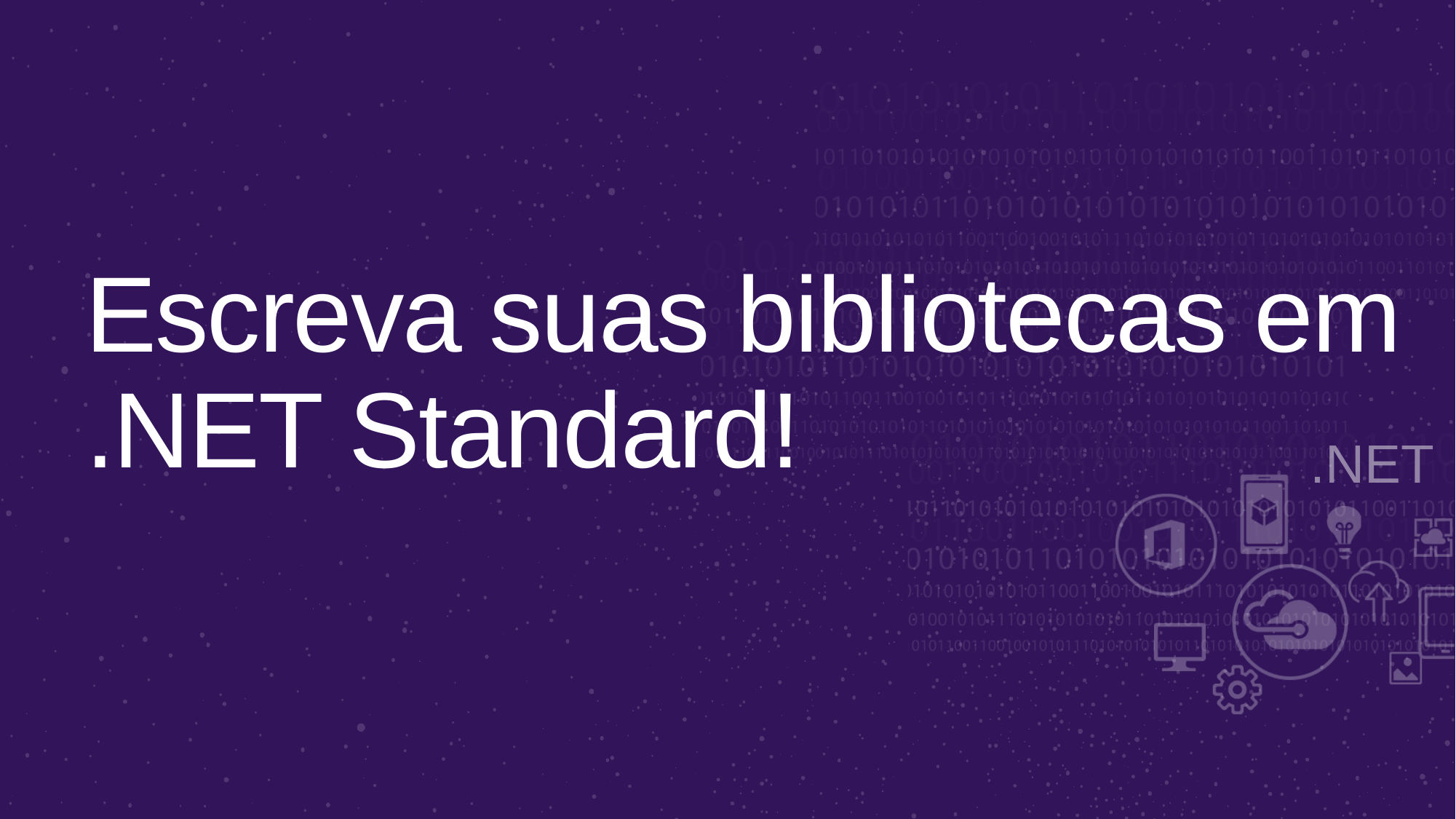

# Escreva suas bibliotecas em .NET Standard!